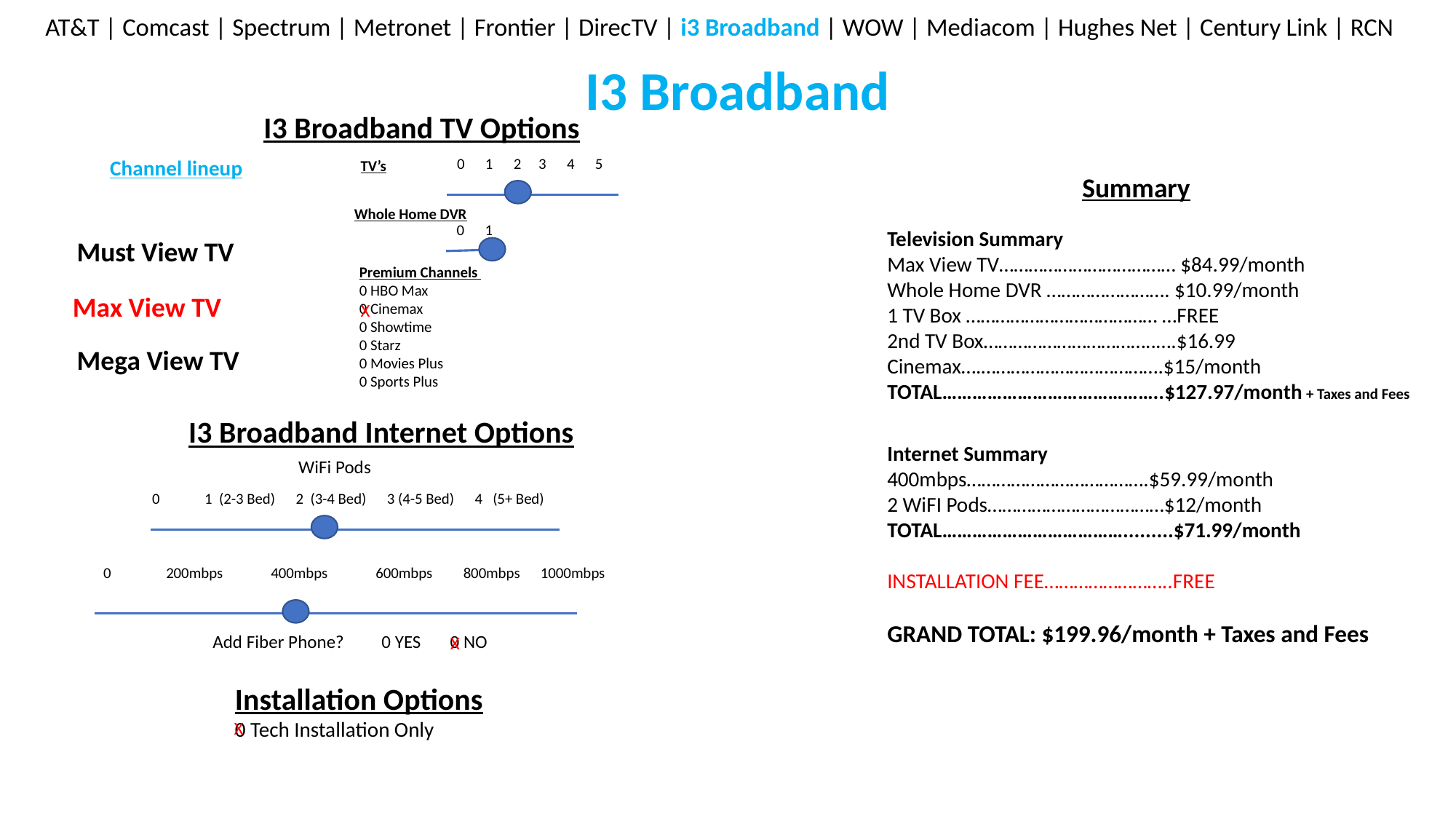

AT&T | Comcast | Spectrum | Metronet | Frontier | DirecTV | i3 Broadband | WOW | Mediacom | Hughes Net | Century Link | RCN
I3 Broadband
I3 Broadband TV Options
0      1      2     3      4      5
Channel lineup
TV’s
Summary

Whole Home DVR
0      1
Television Summary
Max View TV……………………………… $84.99/month
Whole Home DVR ……………………. $10.99/month
1 TV Box ………………………………… …FREE
2nd TV Box……………………………..….$16.99
Cinemax….……………………………….$15/month
TOTAL……………………………………..$127.97/month + Taxes and Fees

Internet Summary
400mbps……………………………….$59.99/month
2 WiFI Pods………………………………$12/month
TOTAL……………………………….........$71.99/month

INSTALLATION FEE……………………..FREE

GRAND TOTAL: $199.96/month + Taxes and Fees

Must View TV

Premium Channels
0 HBO Max
0 Cinemax
0 Showtime
0 Starz
0 Movies Plus
0 Sports Plus

Max View TV

X
Mega View TV

I3 Broadband Internet Options
WiFi Pods
0             1  (2-3 Bed)      2  (3-4 Bed)      3 (4-5 Bed)      4   (5+ Bed)

0                200mbps              400mbps              600mbps         800mbps      1000mbps

Add Fiber Phone?         0 YES       0 NO
X
Installation Options
0 Tech Installation Only
X